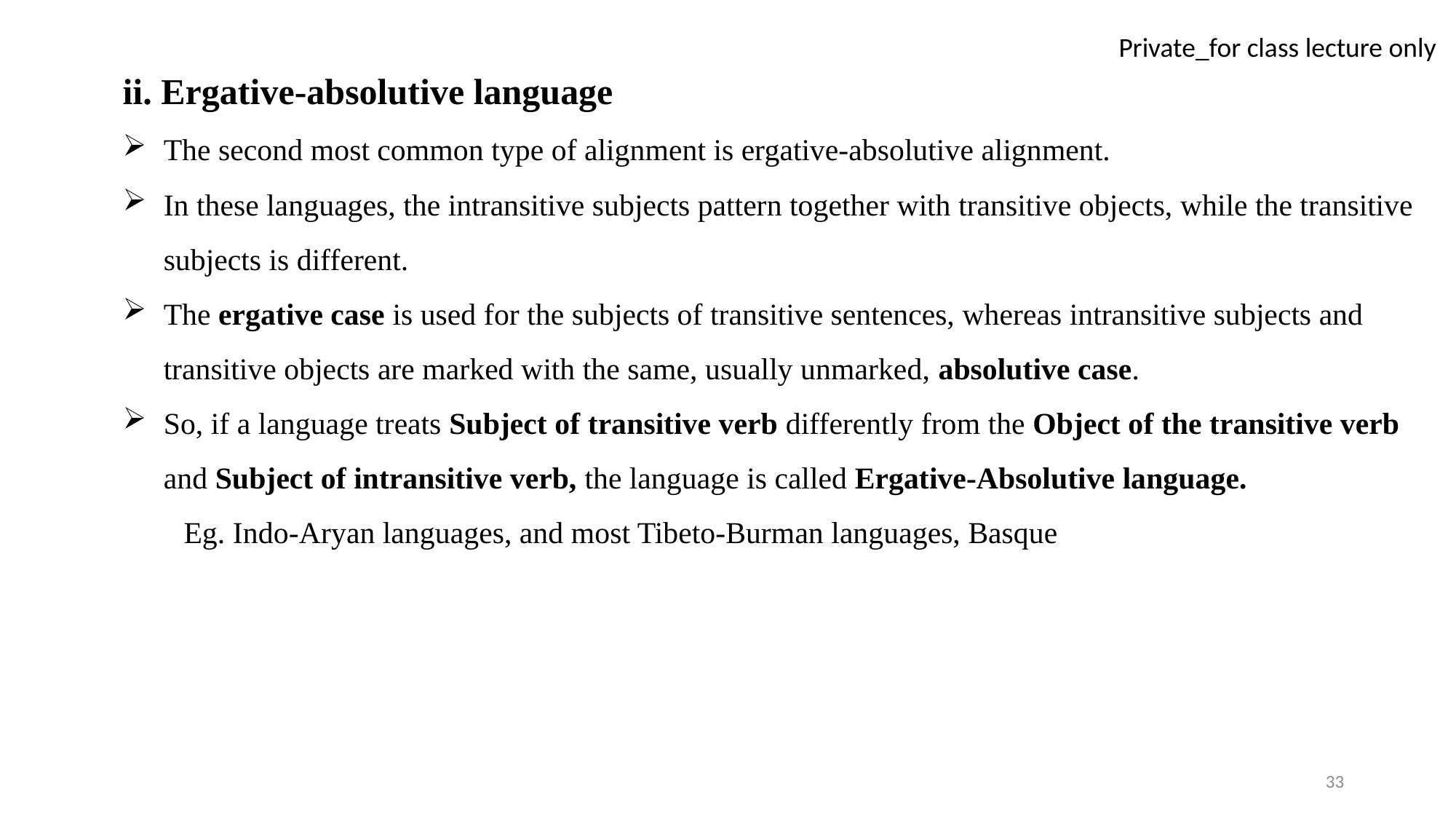

ii. Ergative-absolutive language
The second most common type of alignment is ergative-absolutive alignment.
In these languages, the intransitive subjects pattern together with transitive objects, while the transitive subjects is different.
The ergative case is used for the subjects of transitive sentences, whereas intransitive subjects and transitive objects are marked with the same, usually unmarked, absolutive case.
So, if a language treats Subject of transitive verb differently from the Object of the transitive verb and Subject of intransitive verb, the language is called Ergative-Absolutive language.
        Eg. Indo-Aryan languages, and most Tibeto-Burman languages, Basque

33